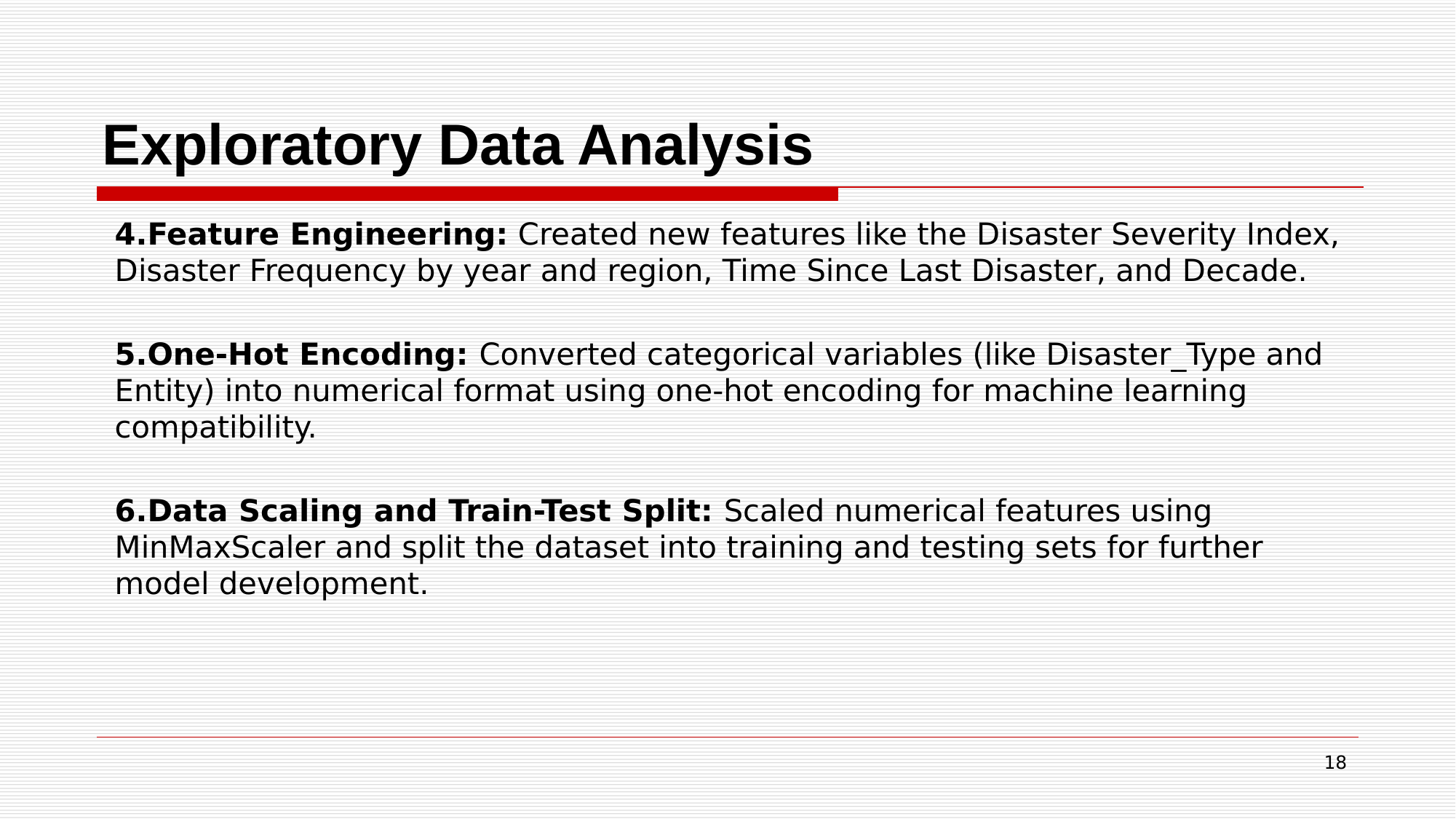

# Exploratory Data Analysis
4.Feature Engineering: Created new features like the Disaster Severity Index, Disaster Frequency by year and region, Time Since Last Disaster, and Decade.

5.One-Hot Encoding: Converted categorical variables (like Disaster_Type and Entity) into numerical format using one-hot encoding for machine learning compatibility.

6.Data Scaling and Train-Test Split: Scaled numerical features using MinMaxScaler and split the dataset into training and testing sets for further model development.

18